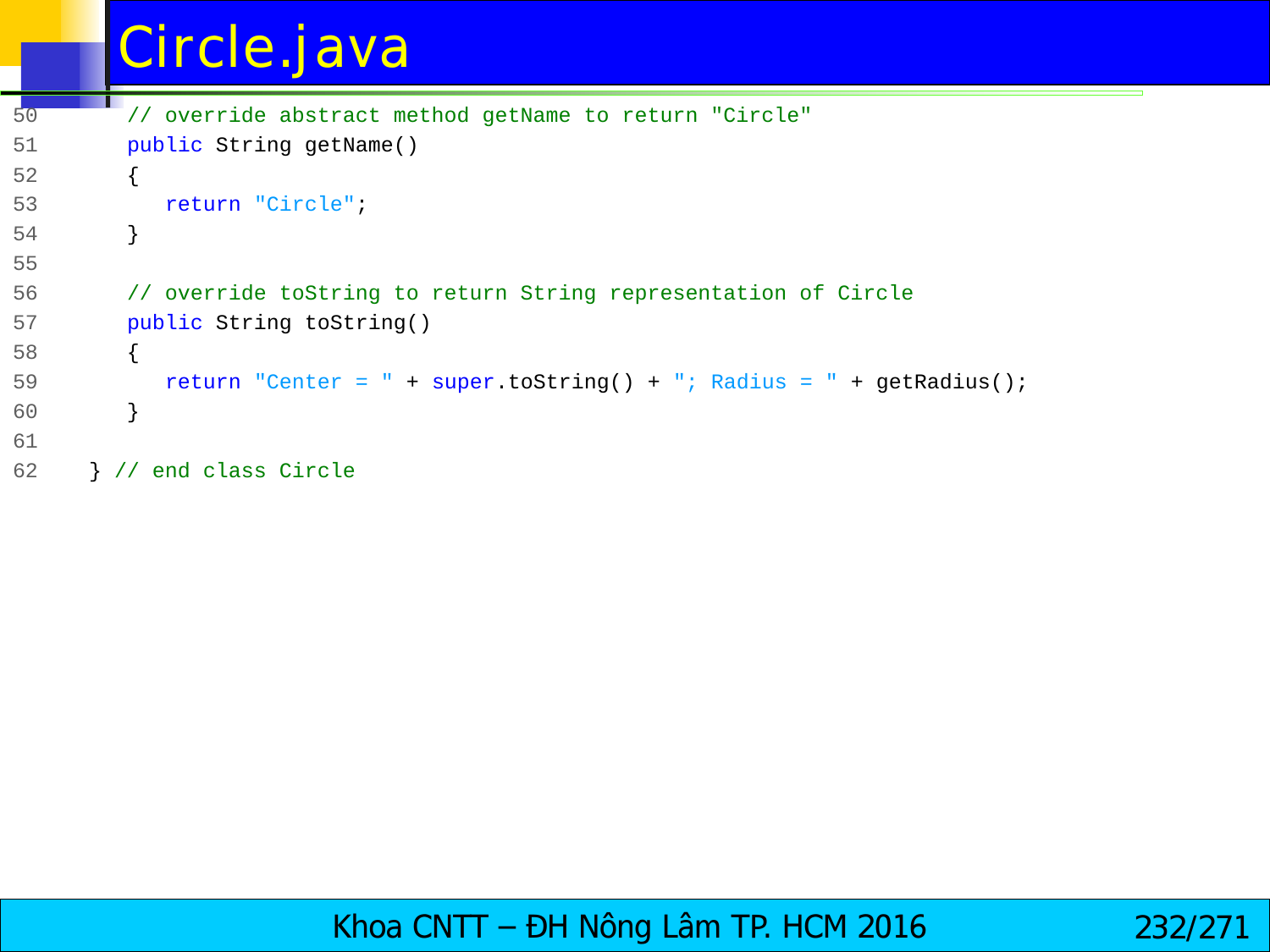

# Circle.java
50       // override abstract method getName to return "Circle"
51       public String getName()
52       {
53          return "Circle";
54       }
55
56       // override toString to return String representation of Circle
57       public String toString()
58       {
59          return "Center = " + super.toString() + "; Radius = " + getRadius();
60       }
61
62    } // end class Circle